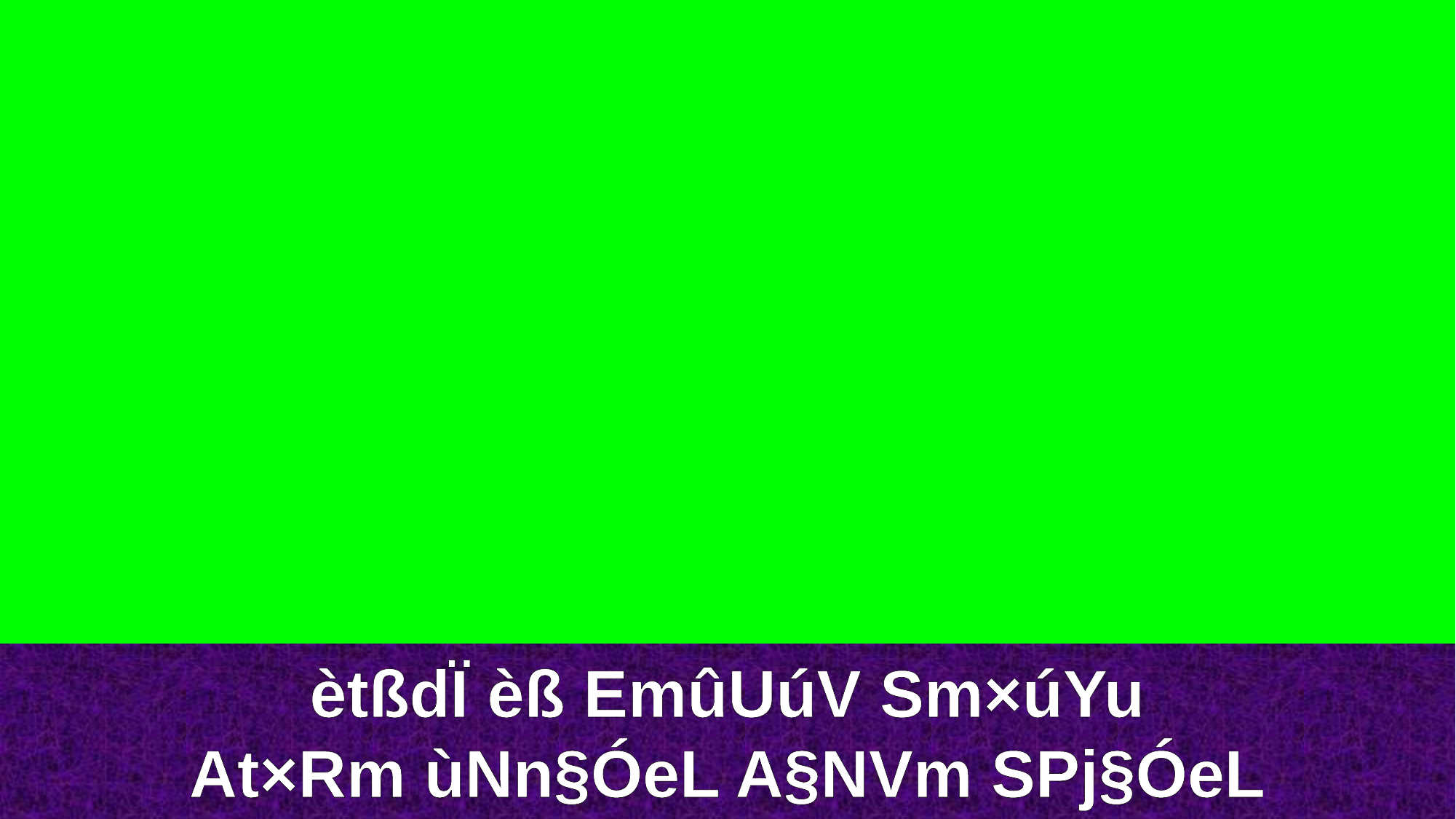

ètßdÏ èß EmûUúV Sm×úYu
At×Rm ùNn§ÓeL A§NVm SPj§ÓeL